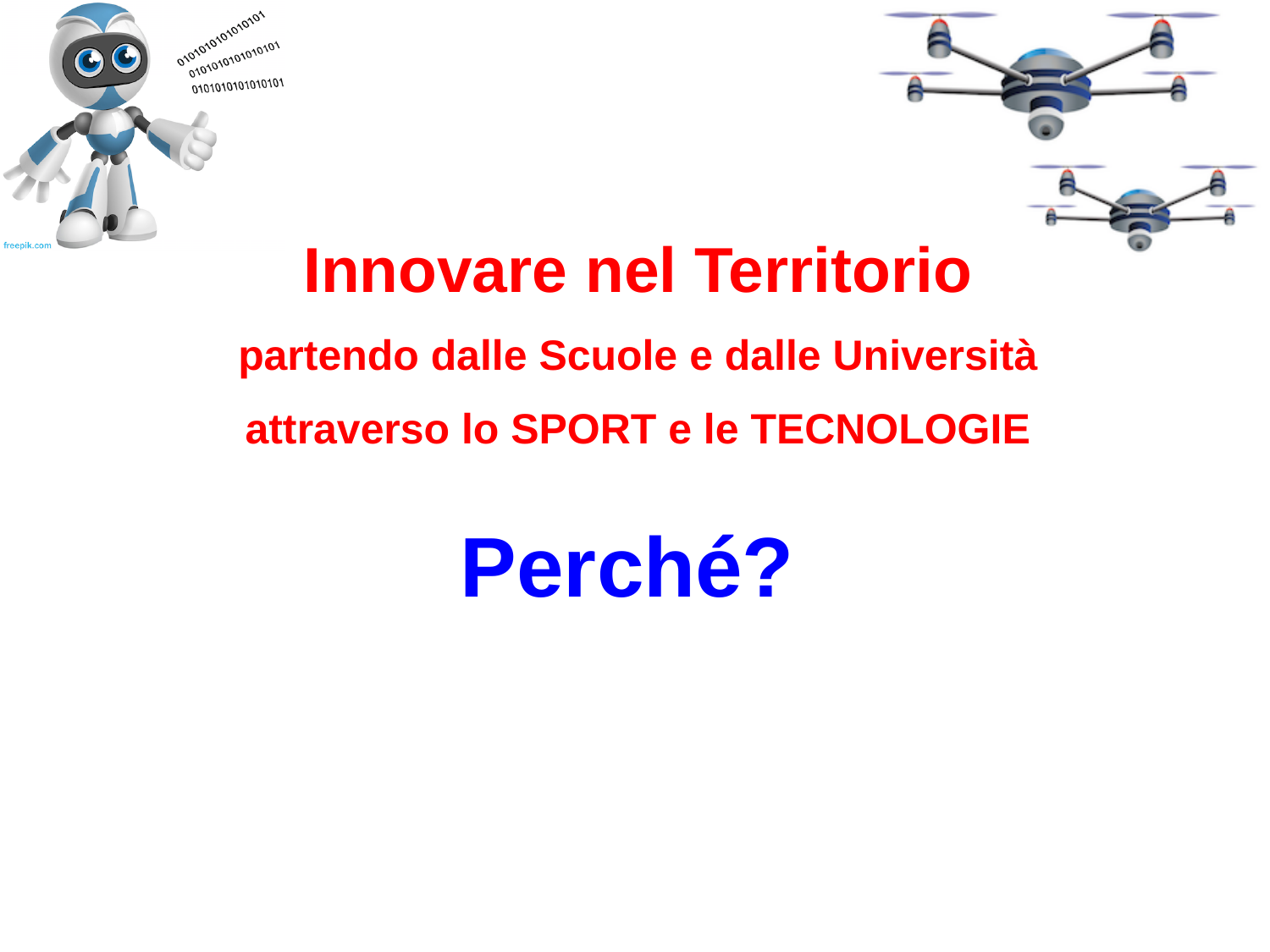

# Innovare nel Territorio partendo dalle Scuole e dalle Università attraverso lo SPORT e le TECNOLOGIE
Perché?